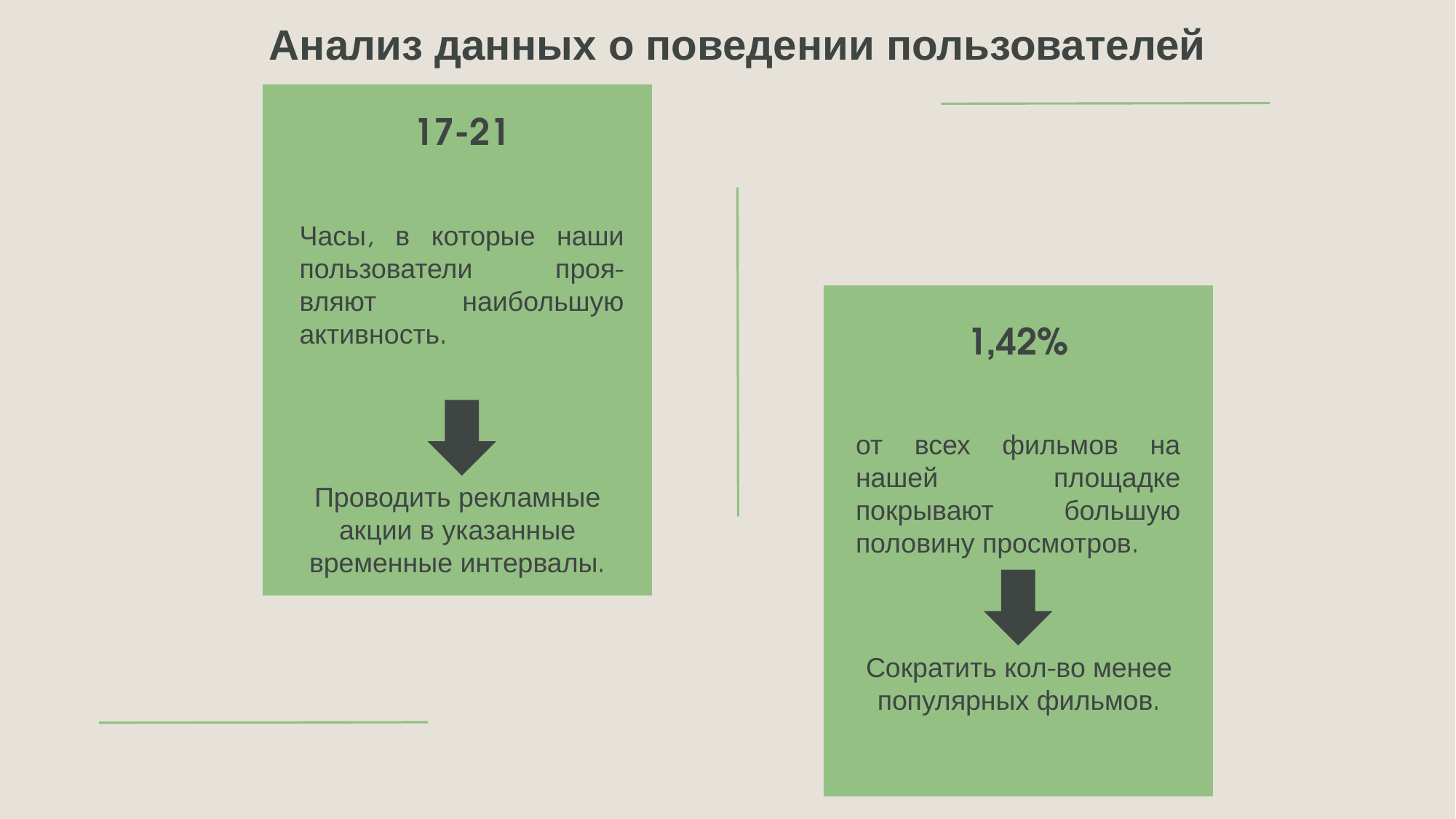

Анализ данных о поведении пользователей

17-21

Часы, в которые наши пользователи проя-вляют наибольшую активность.

1,42%

от всех фильмов на нашей площадке покрывают большую половину просмотров.

Проводить рекламные акции в указанные временные интервалы.

Сократить кол-во менее популярных фильмов.